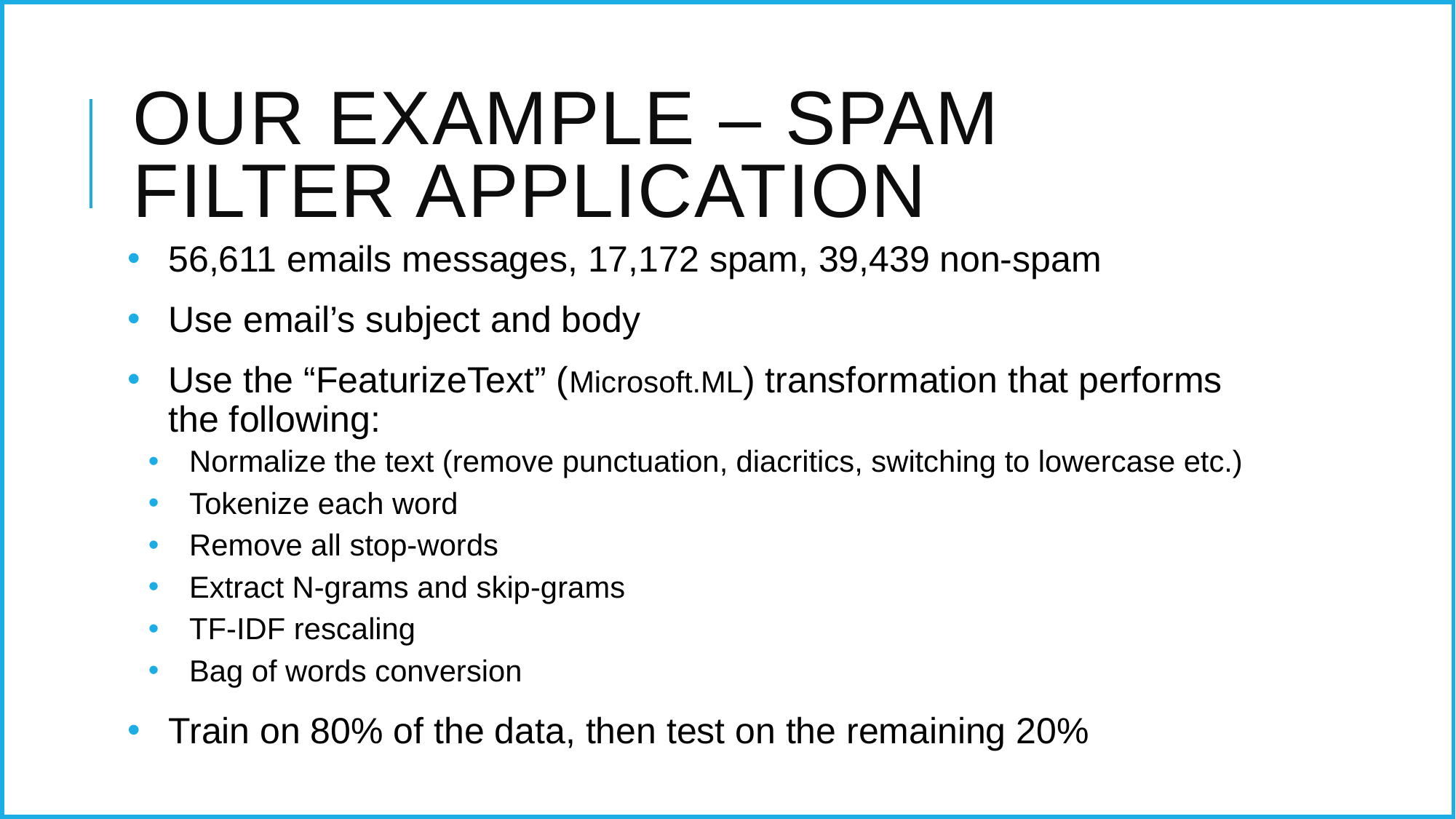

# Our example – Spam Filter application
56,611 emails messages, 17,172 spam, 39,439 non-spam
Use email’s subject and body
Use the “FeaturizeText” (Microsoft.ML) transformation that performs the following:
Normalize the text (remove punctuation, diacritics, switching to lowercase etc.)
Tokenize each word
Remove all stop-words
Extract N-grams and skip-grams
TF-IDF rescaling
Bag of words conversion
Train on 80% of the data, then test on the remaining 20%